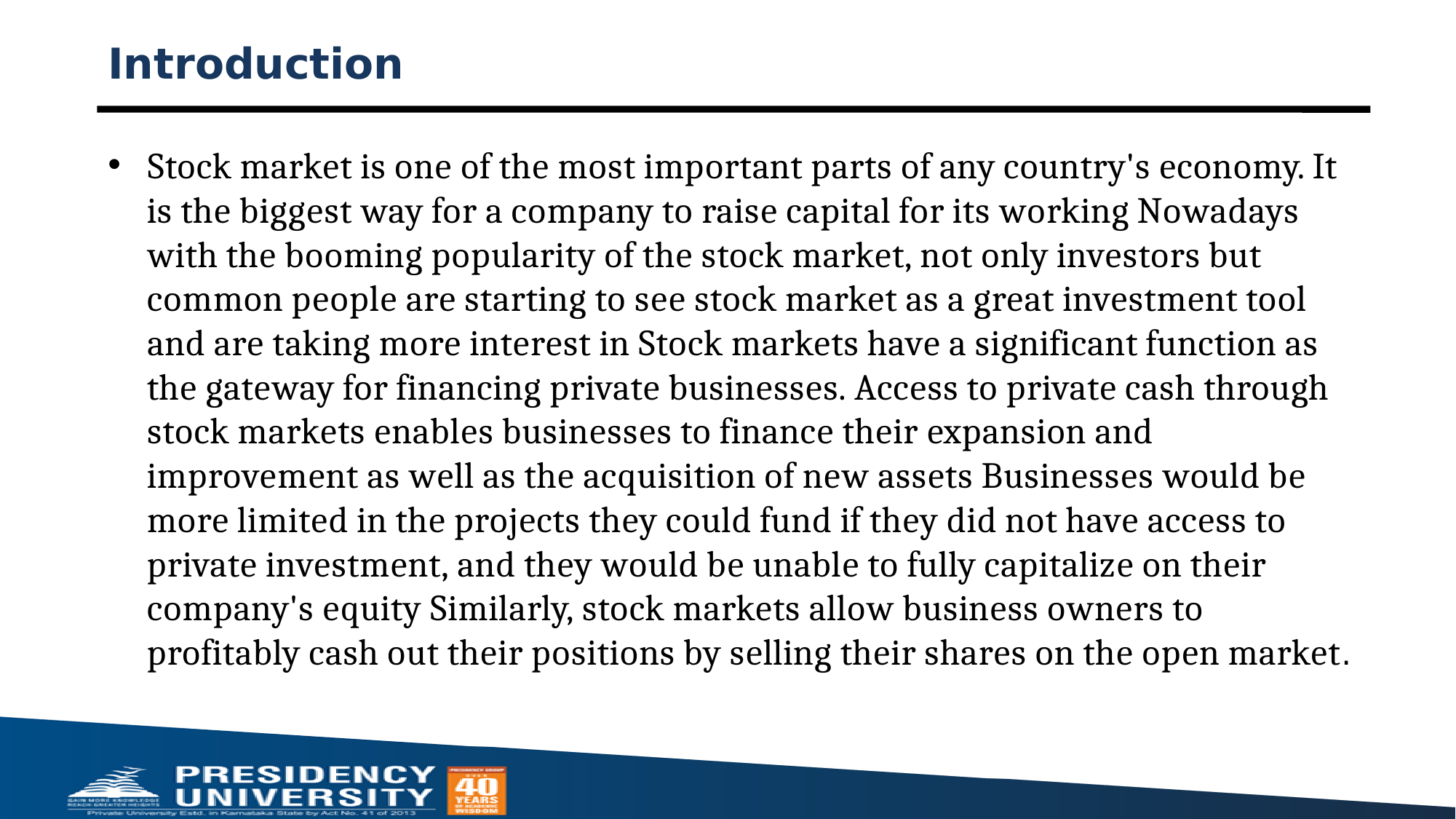

# Introduction
Stock market is one of the most important parts of any country's economy. It is the biggest way for a company to raise capital for its working Nowadays with the booming popularity of the stock market, not only investors but common people are starting to see stock market as a great investment tool and are taking more interest in Stock markets have a significant function as the gateway for financing private businesses. Access to private cash through stock markets enables businesses to finance their expansion and improvement as well as the acquisition of new assets Businesses would be more limited in the projects they could fund if they did not have access to private investment, and they would be unable to fully capitalize on their company's equity Similarly, stock markets allow business owners to profitably cash out their positions by selling their shares on the open market.